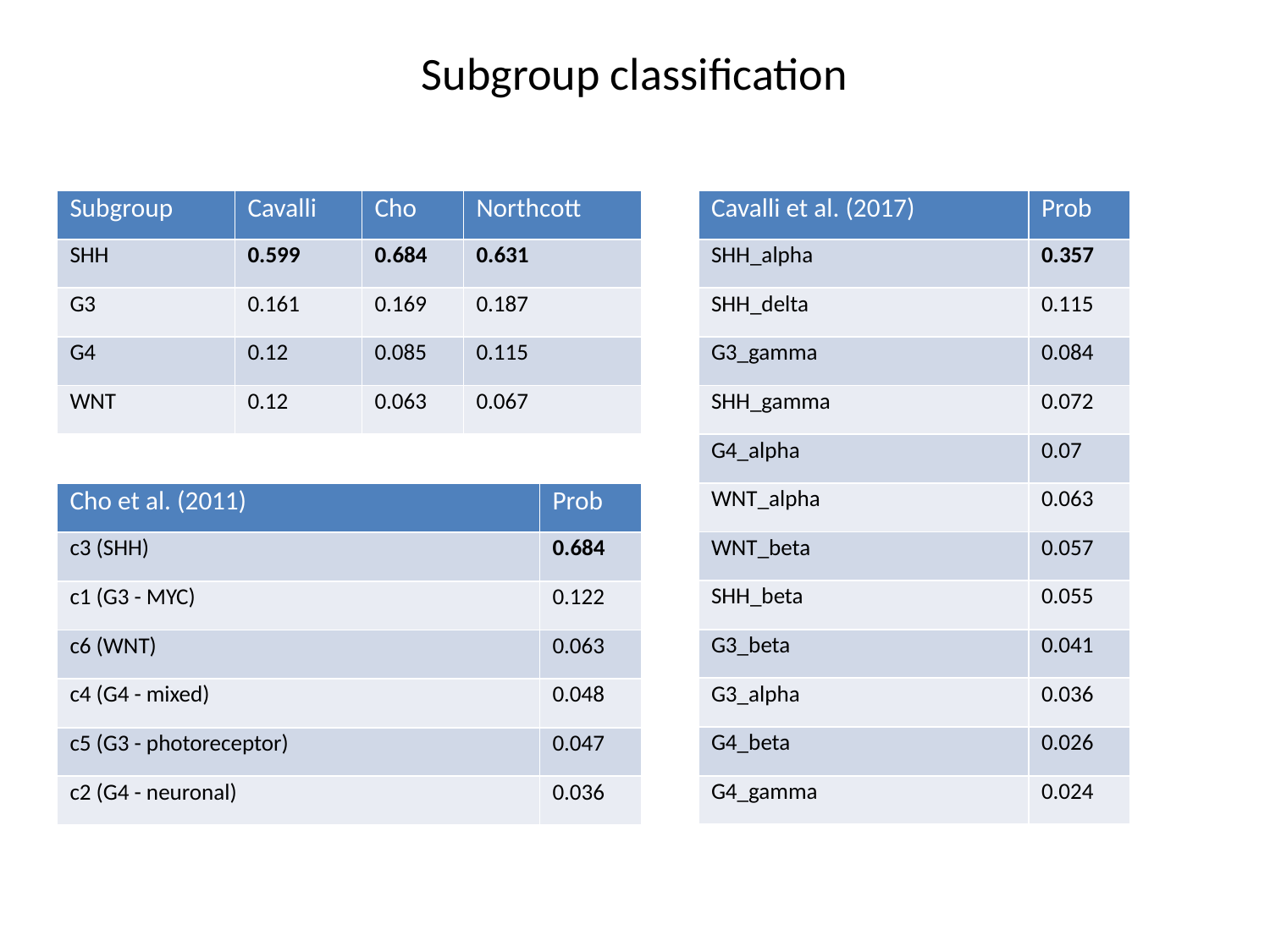

Subgroup classification
| Subgroup | Cavalli | Cho | Northcott |
| --- | --- | --- | --- |
| SHH | 0.599 | 0.684 | 0.631 |
| G3 | 0.161 | 0.169 | 0.187 |
| G4 | 0.12 | 0.085 | 0.115 |
| WNT | 0.12 | 0.063 | 0.067 |
| Cavalli et al. (2017) | Prob |
| --- | --- |
| SHH\_alpha | 0.357 |
| SHH\_delta | 0.115 |
| G3\_gamma | 0.084 |
| SHH\_gamma | 0.072 |
| G4\_alpha | 0.07 |
| WNT\_alpha | 0.063 |
| WNT\_beta | 0.057 |
| SHH\_beta | 0.055 |
| G3\_beta | 0.041 |
| G3\_alpha | 0.036 |
| G4\_beta | 0.026 |
| G4\_gamma | 0.024 |
| Cho et al. (2011) | Prob |
| --- | --- |
| c3 (SHH) | 0.684 |
| c1 (G3 - MYC) | 0.122 |
| c6 (WNT) | 0.063 |
| c4 (G4 - mixed) | 0.048 |
| c5 (G3 - photoreceptor) | 0.047 |
| c2 (G4 - neuronal) | 0.036 |